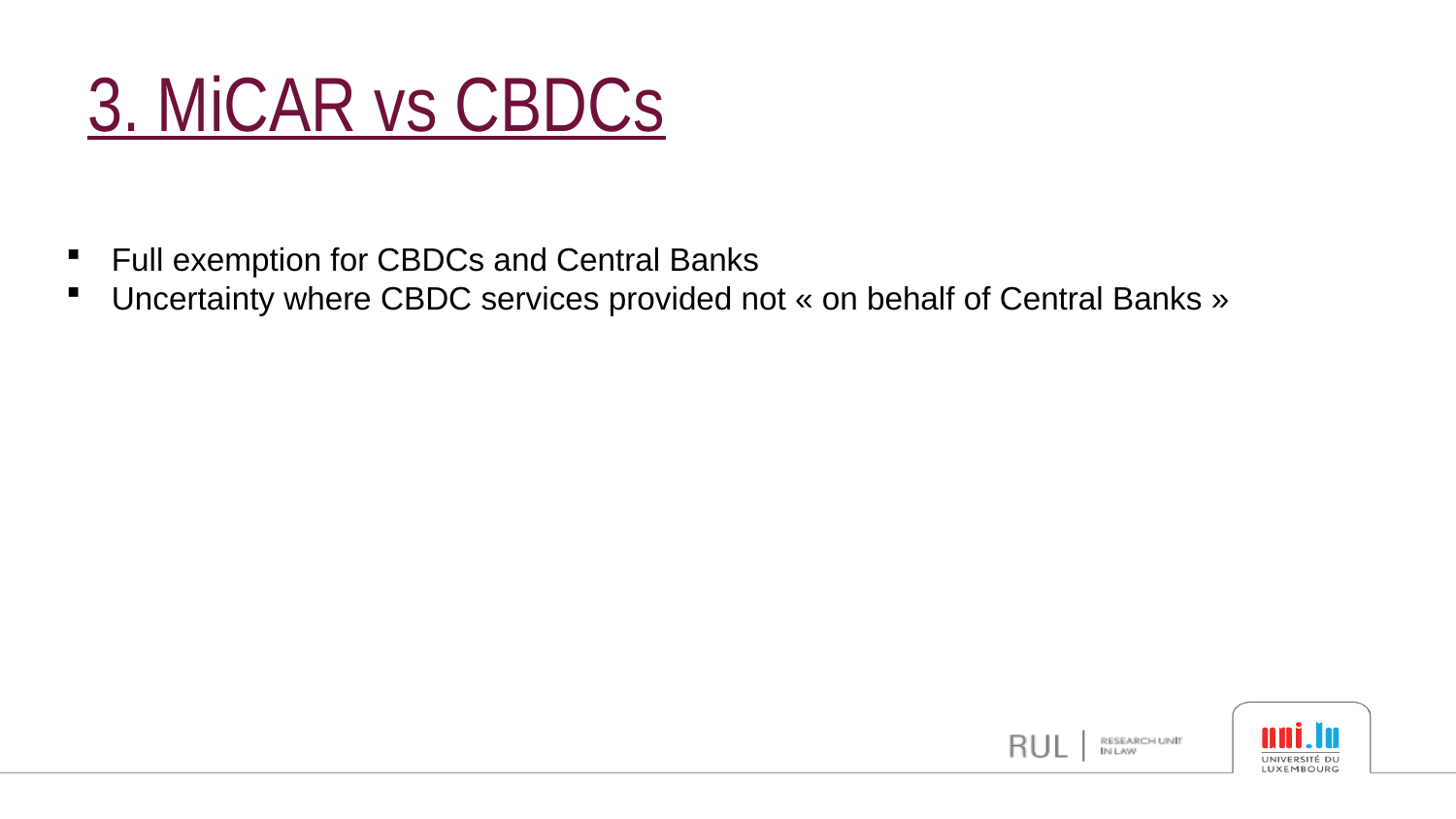

# 3. MiCAR vs CBDCs
Full exemption for CBDCs and Central Banks
Uncertainty where CBDC services provided not « on behalf of Central Banks »